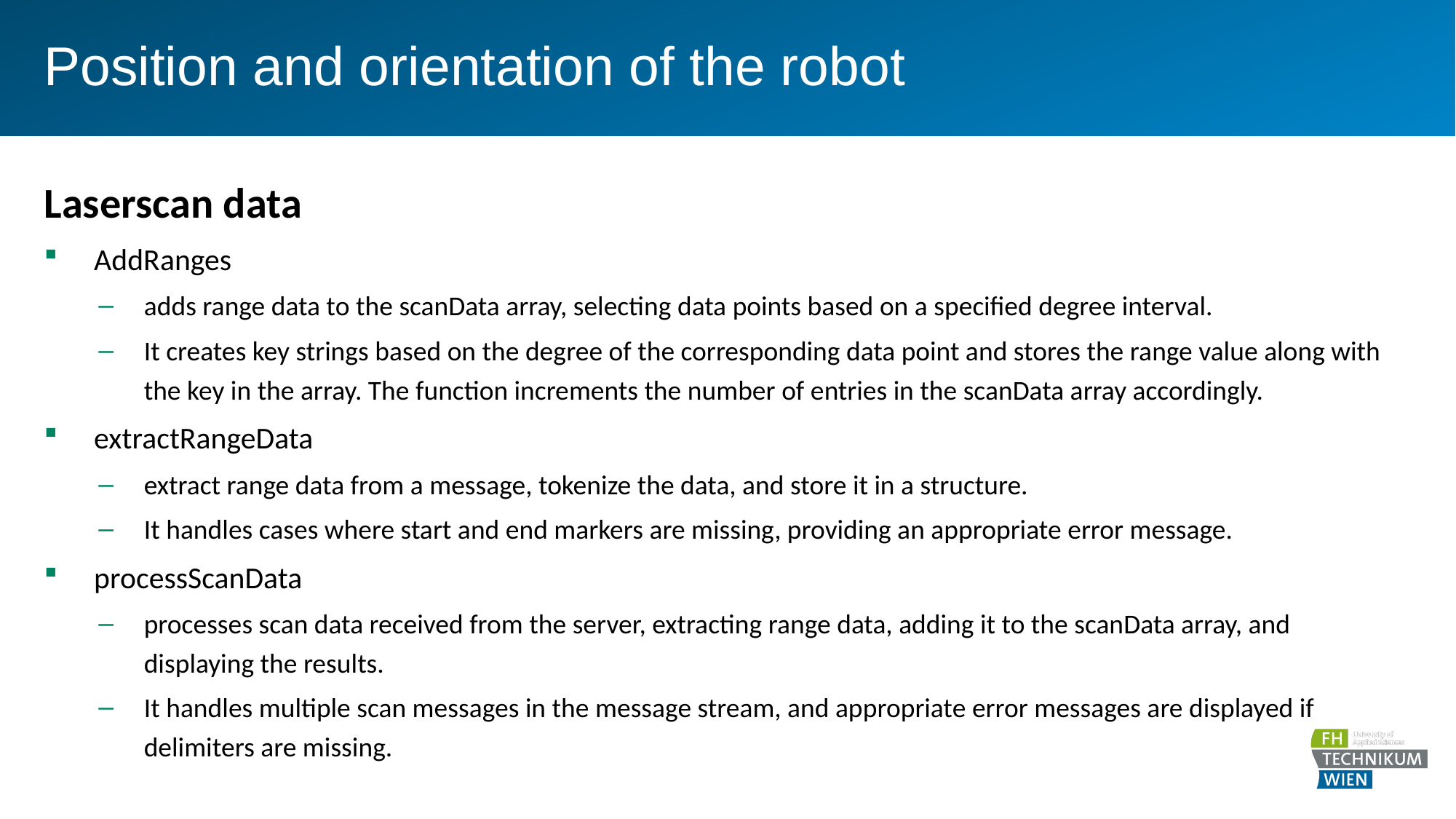

Position and orientation of the robot
Laserscan data
AddRanges
adds range data to the scanData array, selecting data points based on a specified degree interval.
It creates key strings based on the degree of the corresponding data point and stores the range value along with the key in the array. The function increments the number of entries in the scanData array accordingly.
extractRangeData
extract range data from a message, tokenize the data, and store it in a structure.
It handles cases where start and end markers are missing, providing an appropriate error message.
processScanData
processes scan data received from the server, extracting range data, adding it to the scanData array, and displaying the results.
It handles multiple scan messages in the message stream, and appropriate error messages are displayed if delimiters are missing.